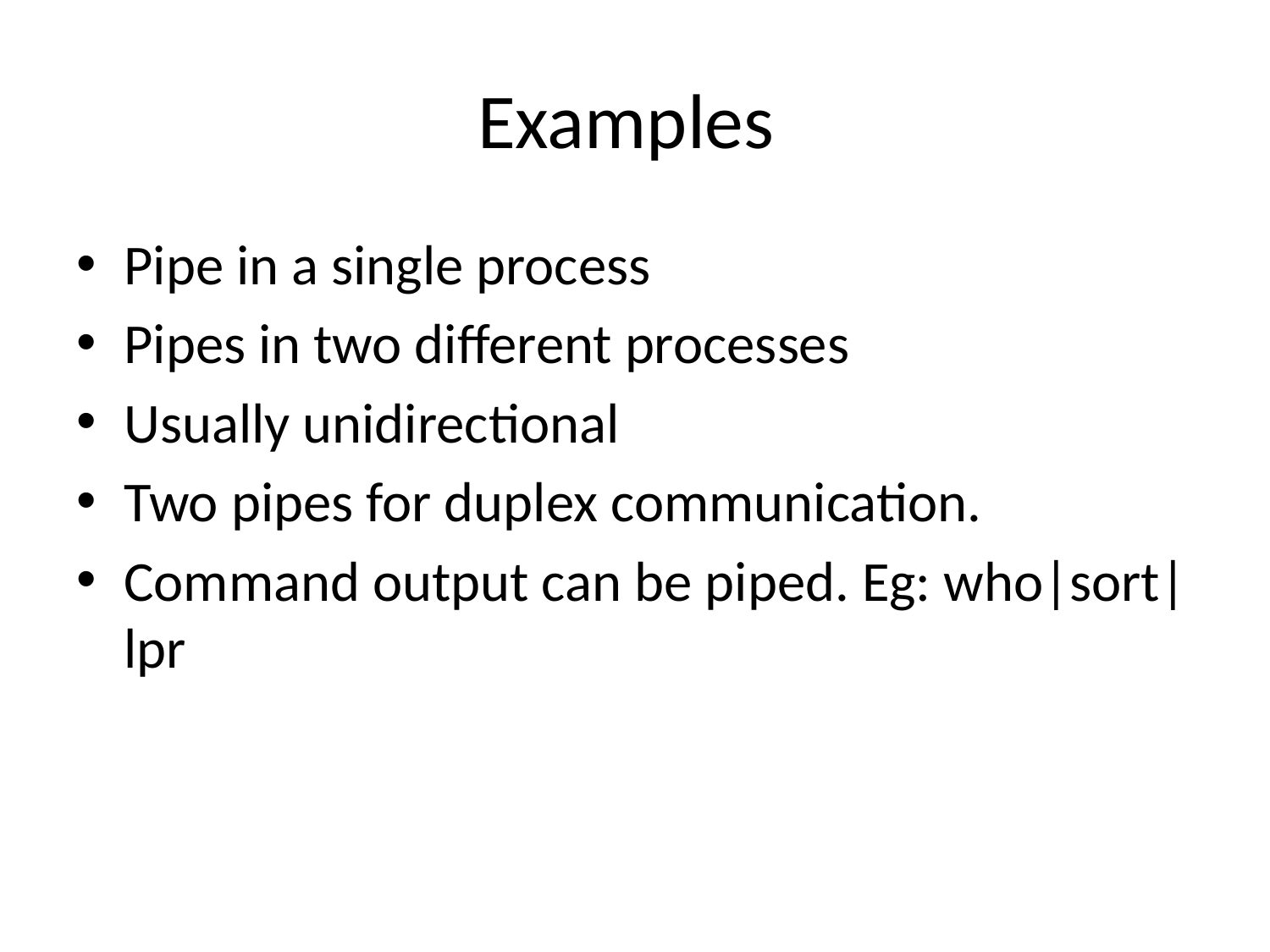

# Examples
Pipe in a single process
Pipes in two different processes
Usually unidirectional
Two pipes for duplex communication.
Command output can be piped. Eg: who|sort|lpr